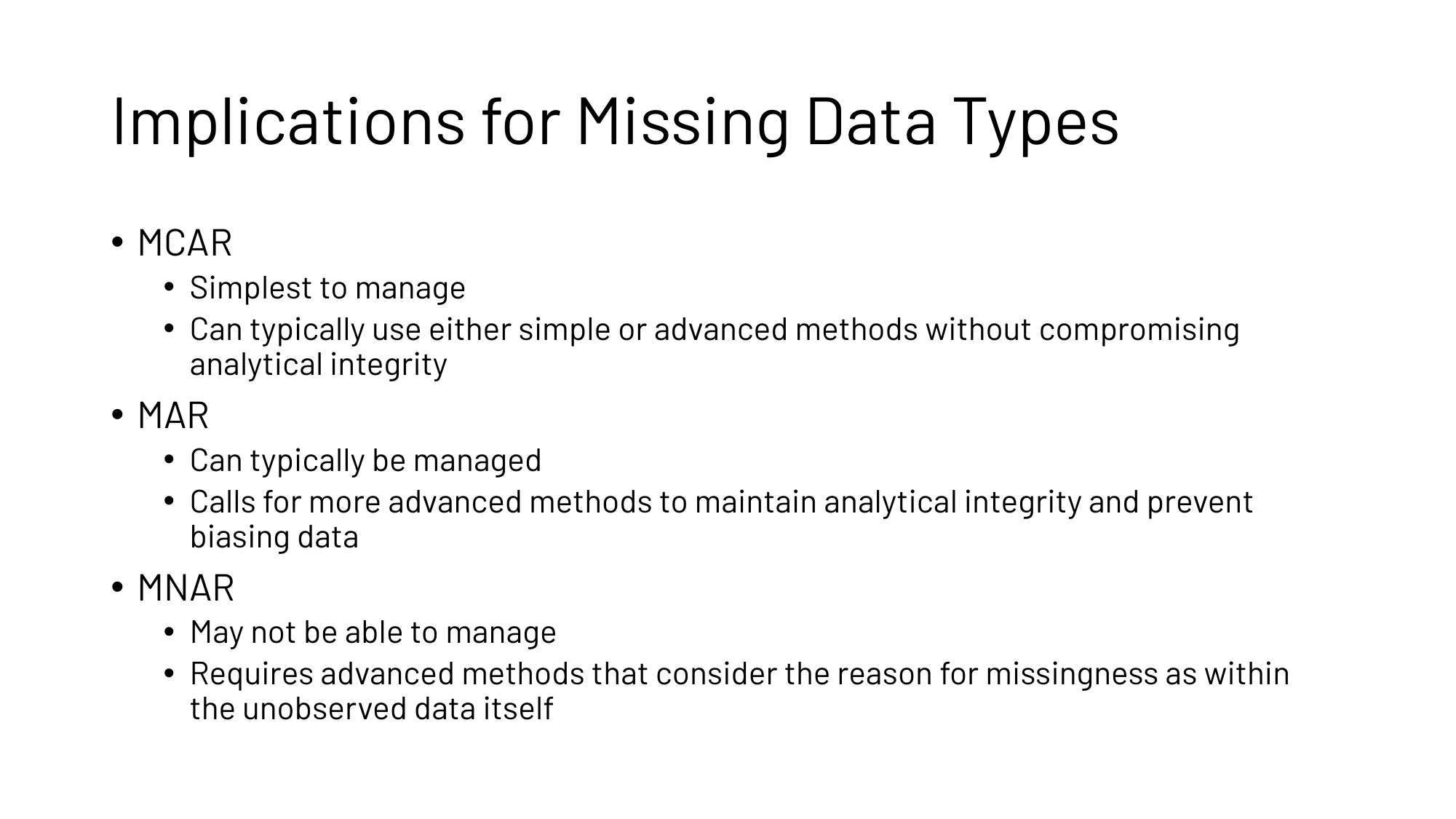

# Implications for Missing Data Types
MCAR
Simplest to manage
Can typically use either simple or advanced methods without compromising analytical integrity
MAR
Can typically be managed
Calls for more advanced methods to maintain analytical integrity and prevent biasing data
MNAR
May not be able to manage
Requires advanced methods that consider the reason for missingness as within the unobserved data itself